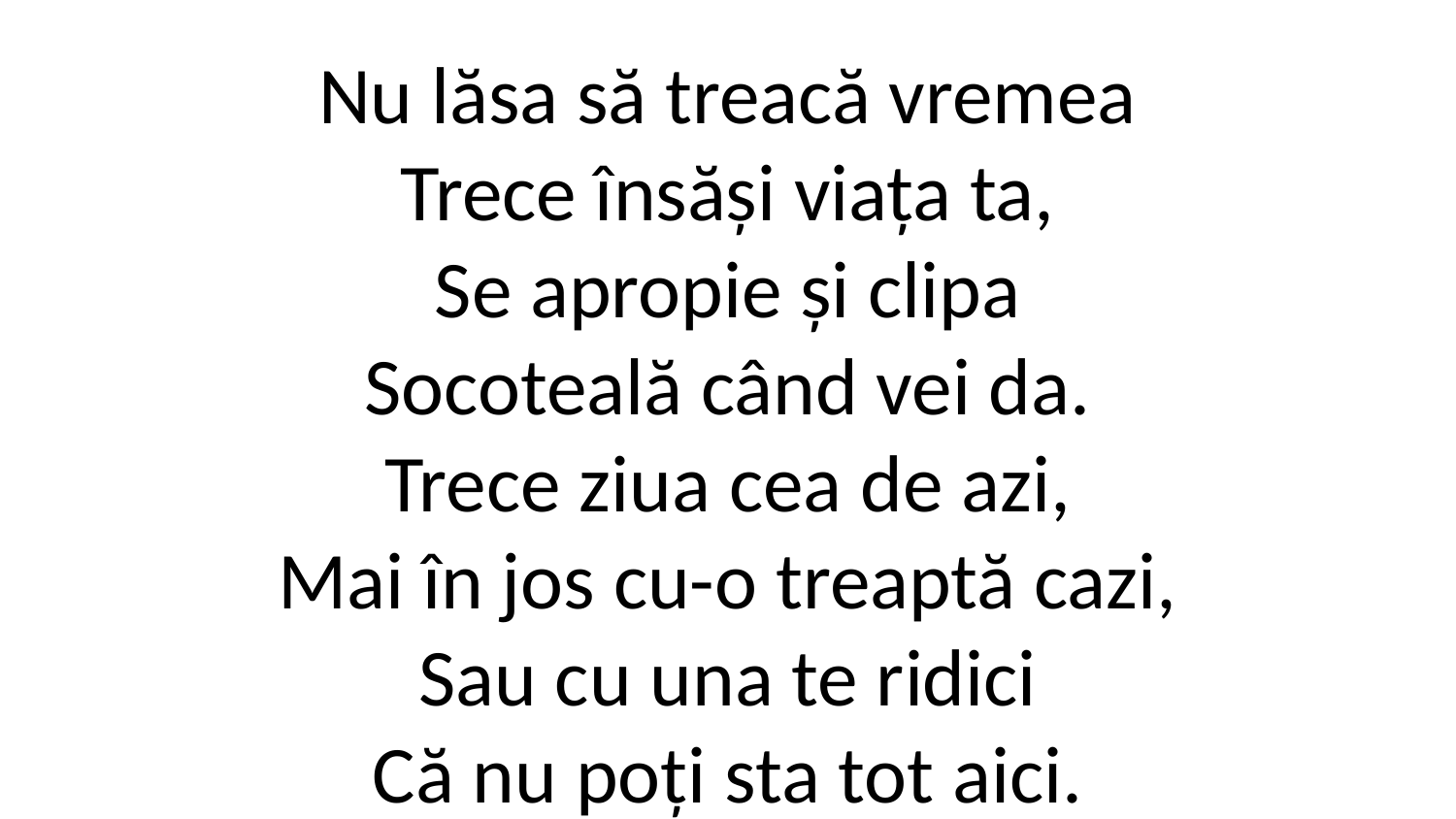

Nu lăsa să treacă vremea
Trece însăși viața ta,
Se apropie și clipa
Socoteală când vei da.
Trece ziua cea de azi,
Mai în jos cu-o treaptă cazi,
Sau cu una te ridici
Că nu poți sta tot aici.